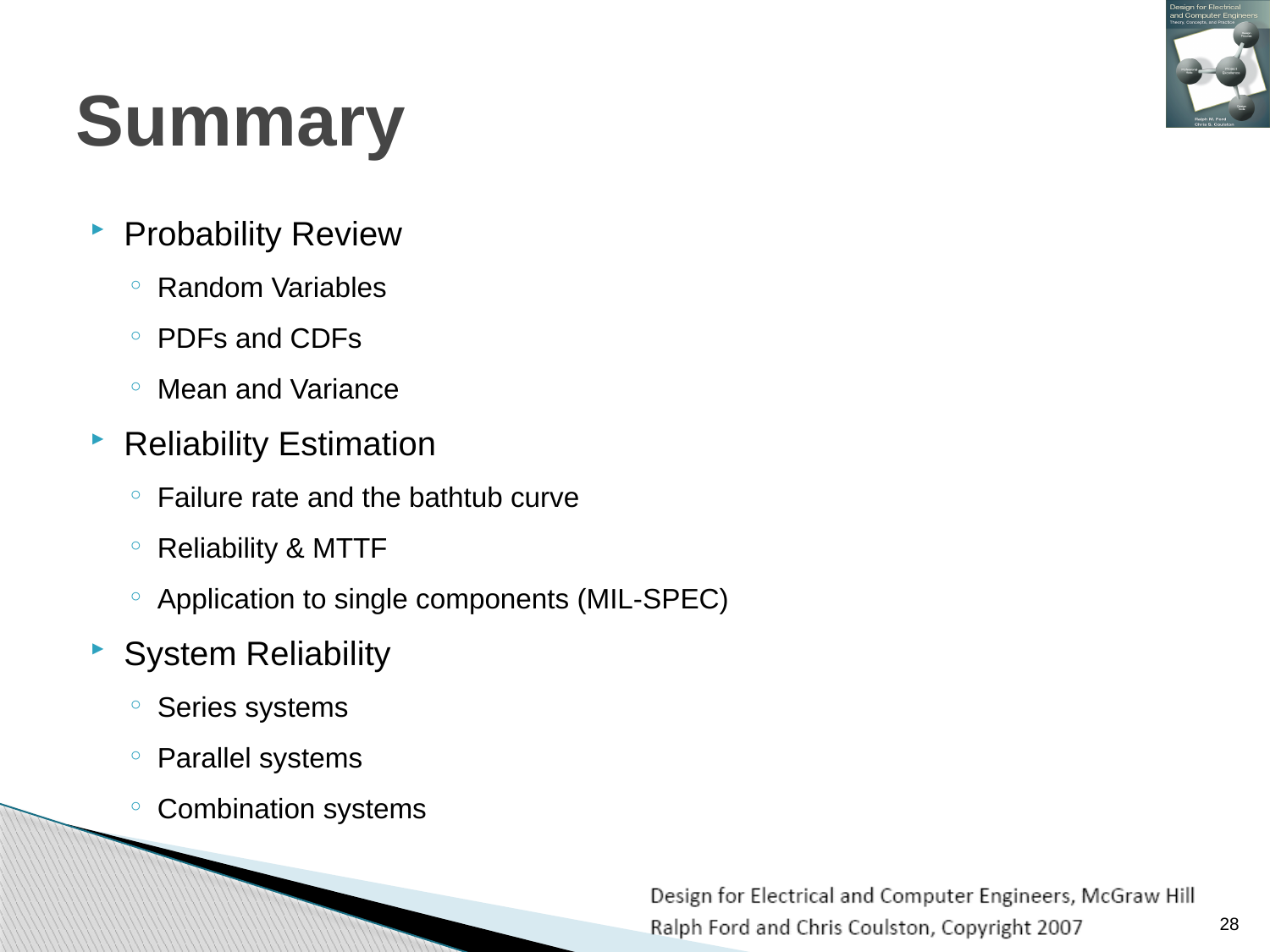

# Summary
Probability Review
Random Variables
PDFs and CDFs
Mean and Variance
Reliability Estimation
Failure rate and the bathtub curve
Reliability & MTTF
Application to single components (MIL-SPEC)
System Reliability
Series systems
Parallel systems
Combination systems
28